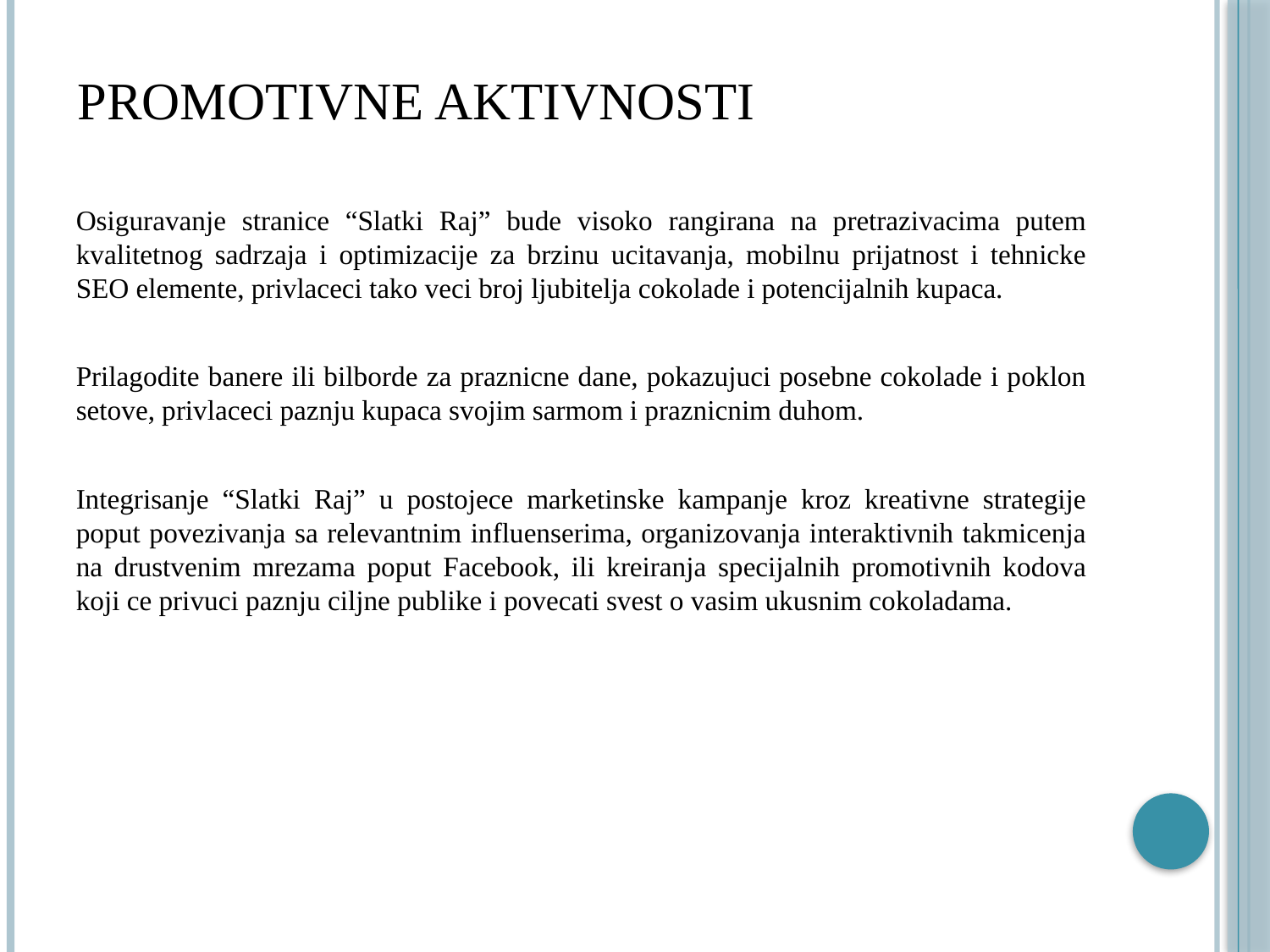

# Promotivne aktivnosti
Osiguravanje stranice “Slatki Raj” bude visoko rangirana na pretrazivacima putem kvalitetnog sadrzaja i optimizacije za brzinu ucitavanja, mobilnu prijatnost i tehnicke SEO elemente, privlaceci tako veci broj ljubitelja cokolade i potencijalnih kupaca.

Prilagodite banere ili bilborde za praznicne dane, pokazujuci posebne cokolade i poklon setove, privlaceci paznju kupaca svojim sarmom i praznicnim duhom.

Integrisanje “Slatki Raj” u postojece marketinske kampanje kroz kreativne strategije poput povezivanja sa relevantnim influenserima, organizovanja interaktivnih takmicenja na drustvenim mrezama poput Facebook, ili kreiranja specijalnih promotivnih kodova koji ce privuci paznju ciljne publike i povecati svest o vasim ukusnim cokoladama.